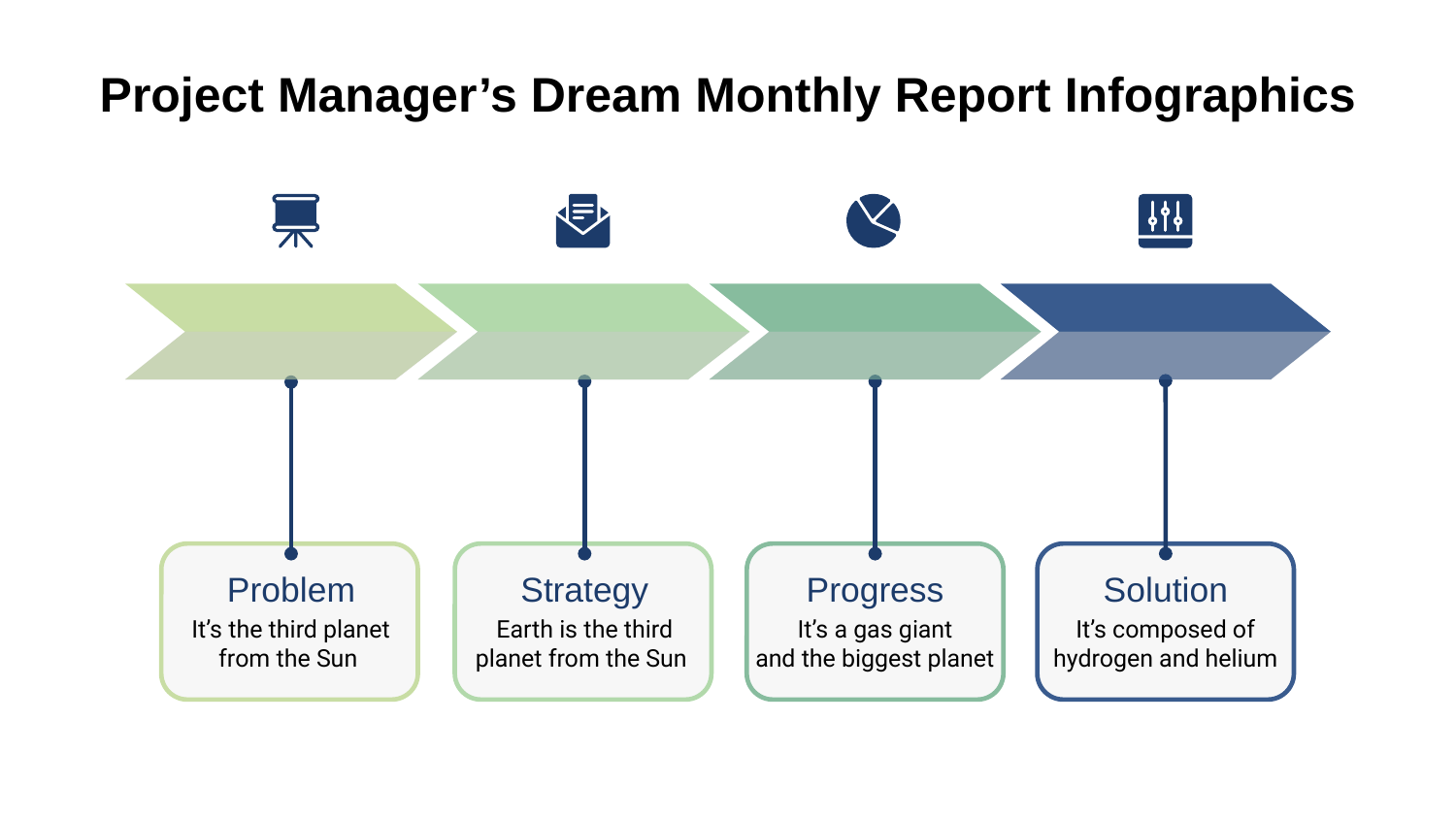

# Project Manager’s Dream Monthly Report Infographics

Problem
Strategy
Progress
Solution
It’s the third planet from the Sun
Earth is the third planet from the Sun
It’s a gas giant
and the biggest planet
It’s composed of hydrogen and helium